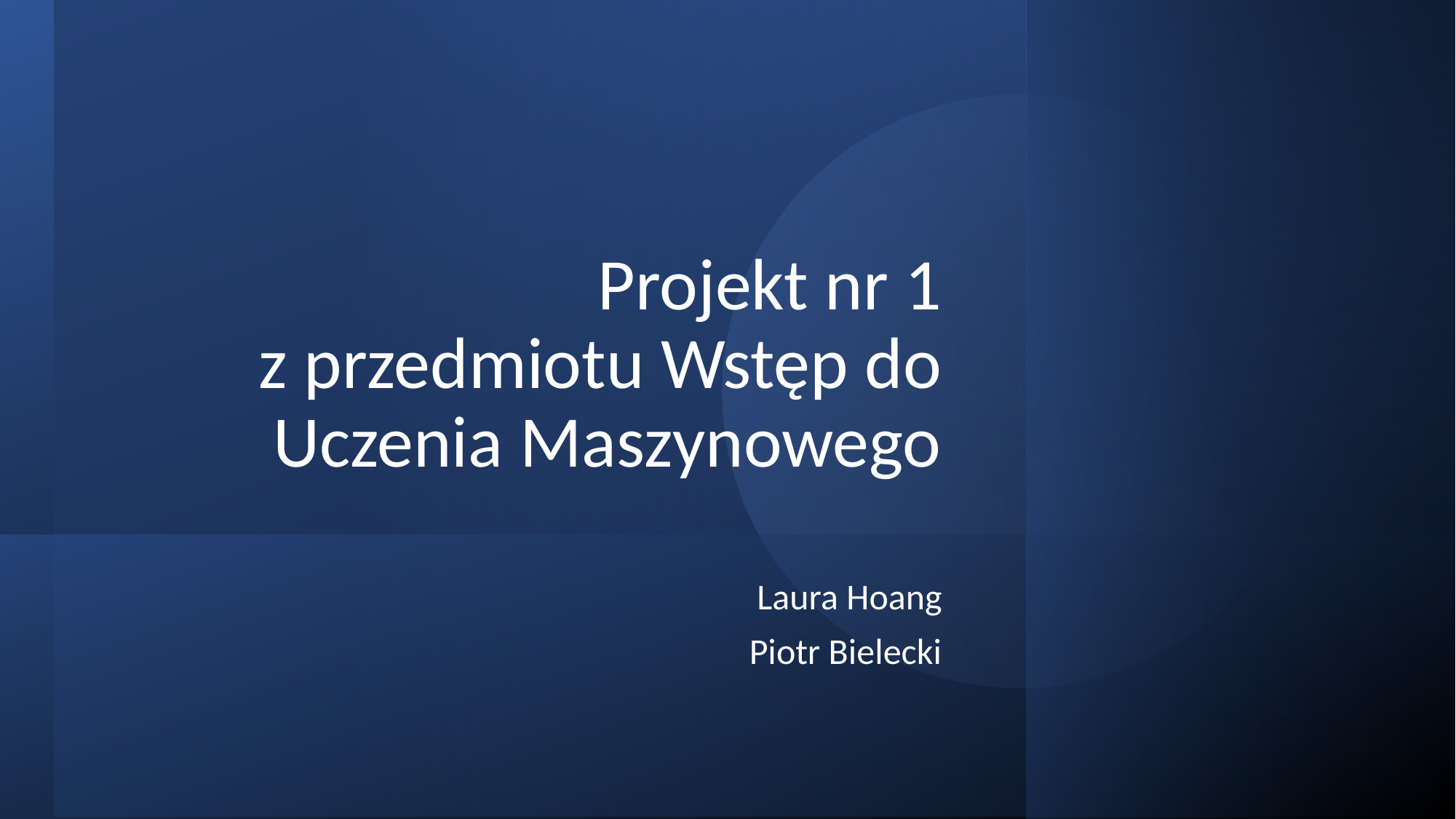

# Projekt nr 1 z przedmiotu Wstęp do Uczenia Maszynowego

Laura Hoang
Piotr Bielecki